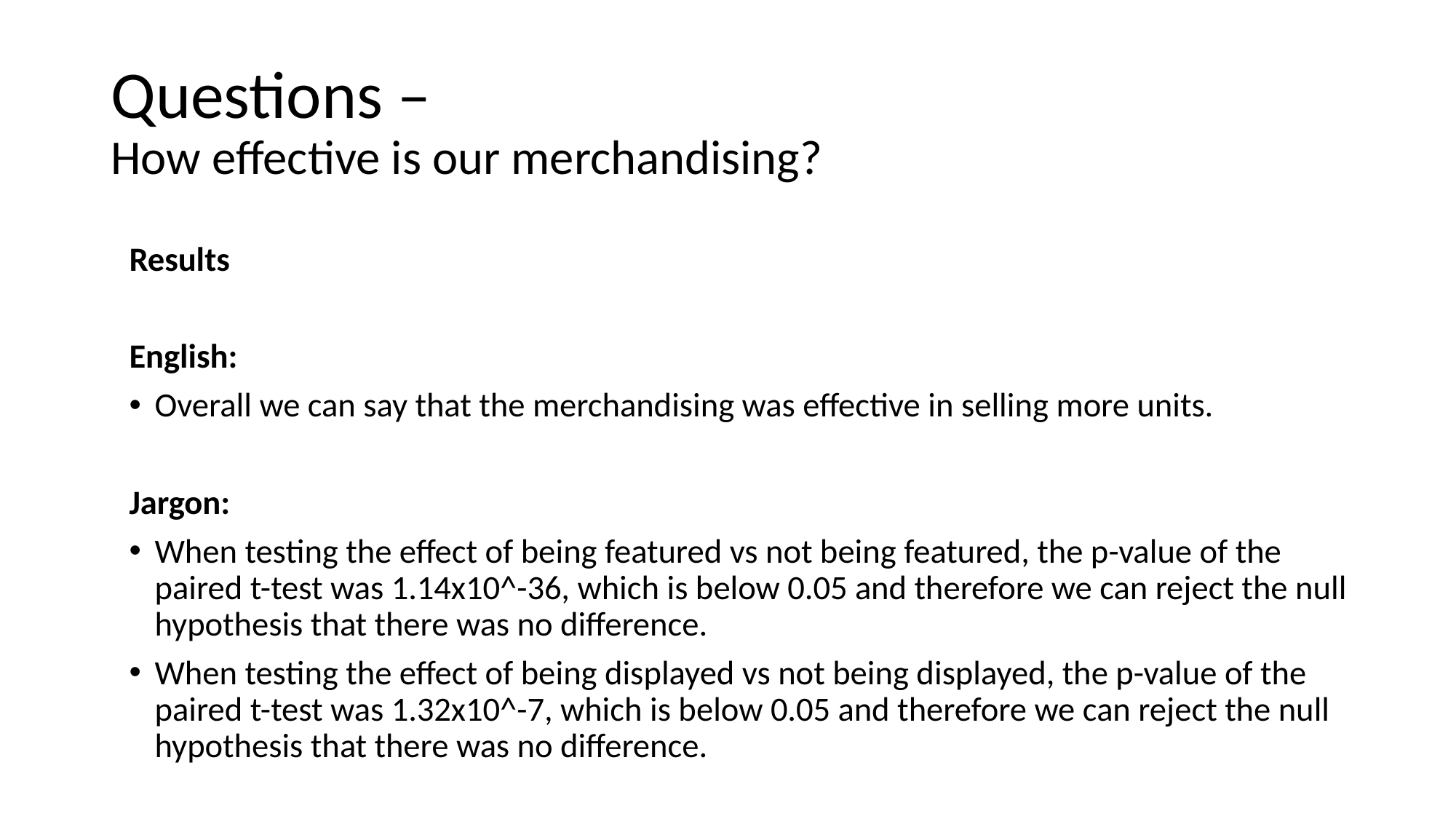

# Questions – How effective is our merchandising?

Results

English:
Overall we can say that the merchandising was effective in selling more units.

Jargon:
When testing the effect of being featured vs not being featured, the p-value of the paired t-test was 1.14x10^-36, which is below 0.05 and therefore we can reject the null hypothesis that there was no difference.
When testing the effect of being displayed vs not being displayed, the p-value of the paired t-test was 1.32x10^-7, which is below 0.05 and therefore we can reject the null hypothesis that there was no difference.